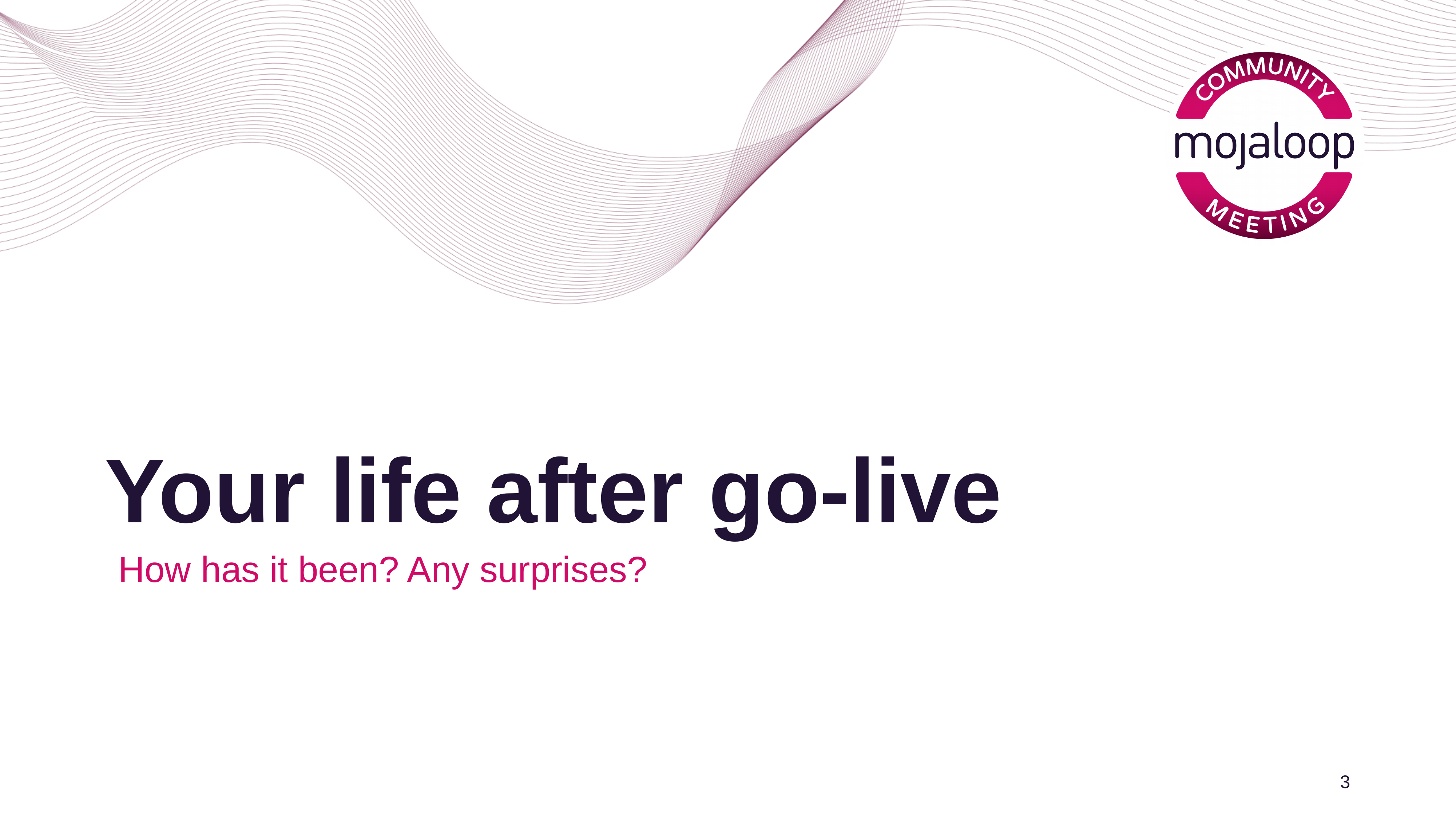

# Your life after go-live
How has it been? Any surprises?
3